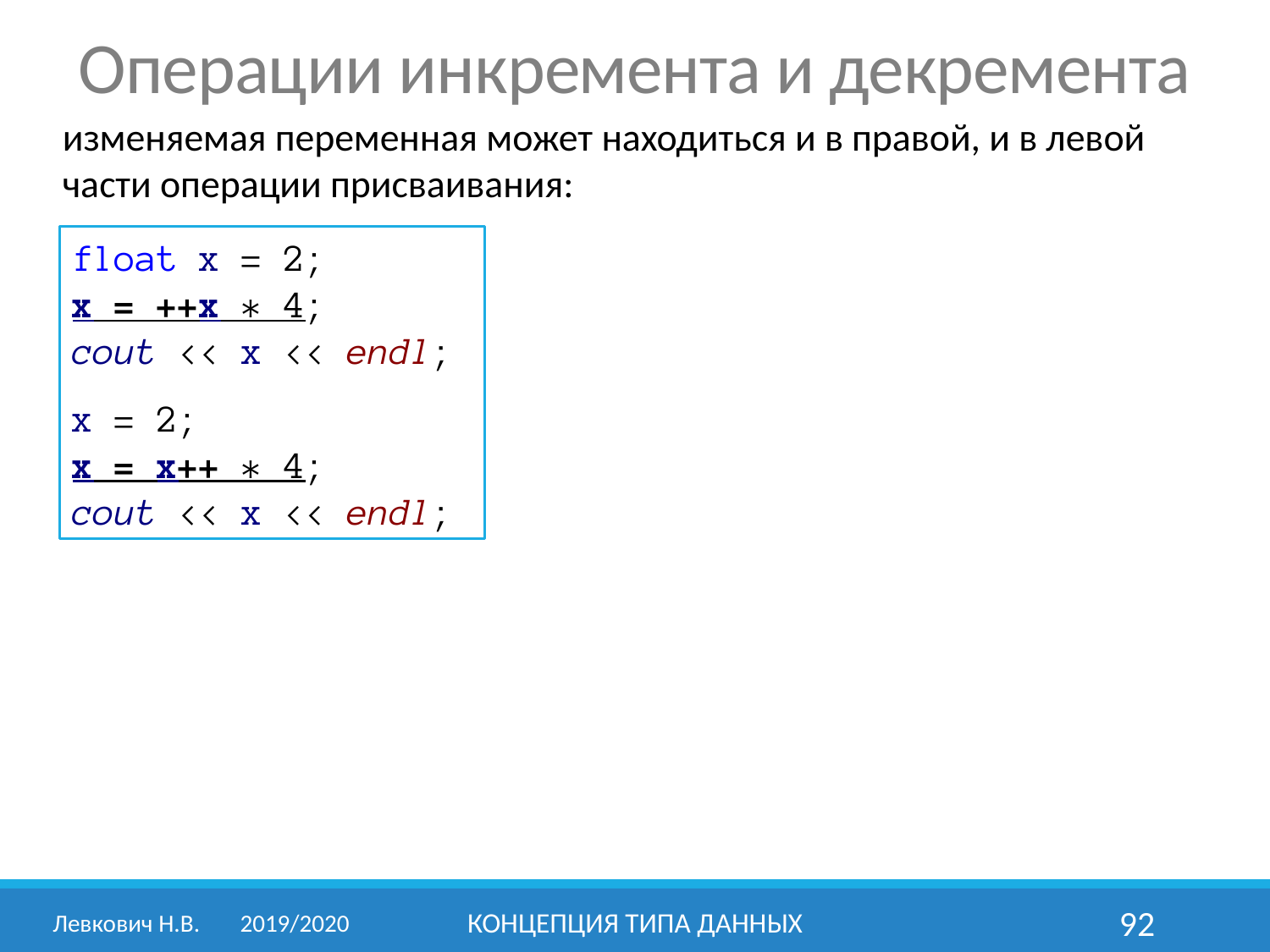

Операции инкремента и декремента
изменяемая переменная может находиться и в правой, и в левой части операции присваивания:
float x = 2;
x = ++x * 4;
cout << x << endl;
x = 2;
x = x++ * 4;
cout << x << endl;
Левкович Н.В.	2019/2020
Концепция типа данных
92